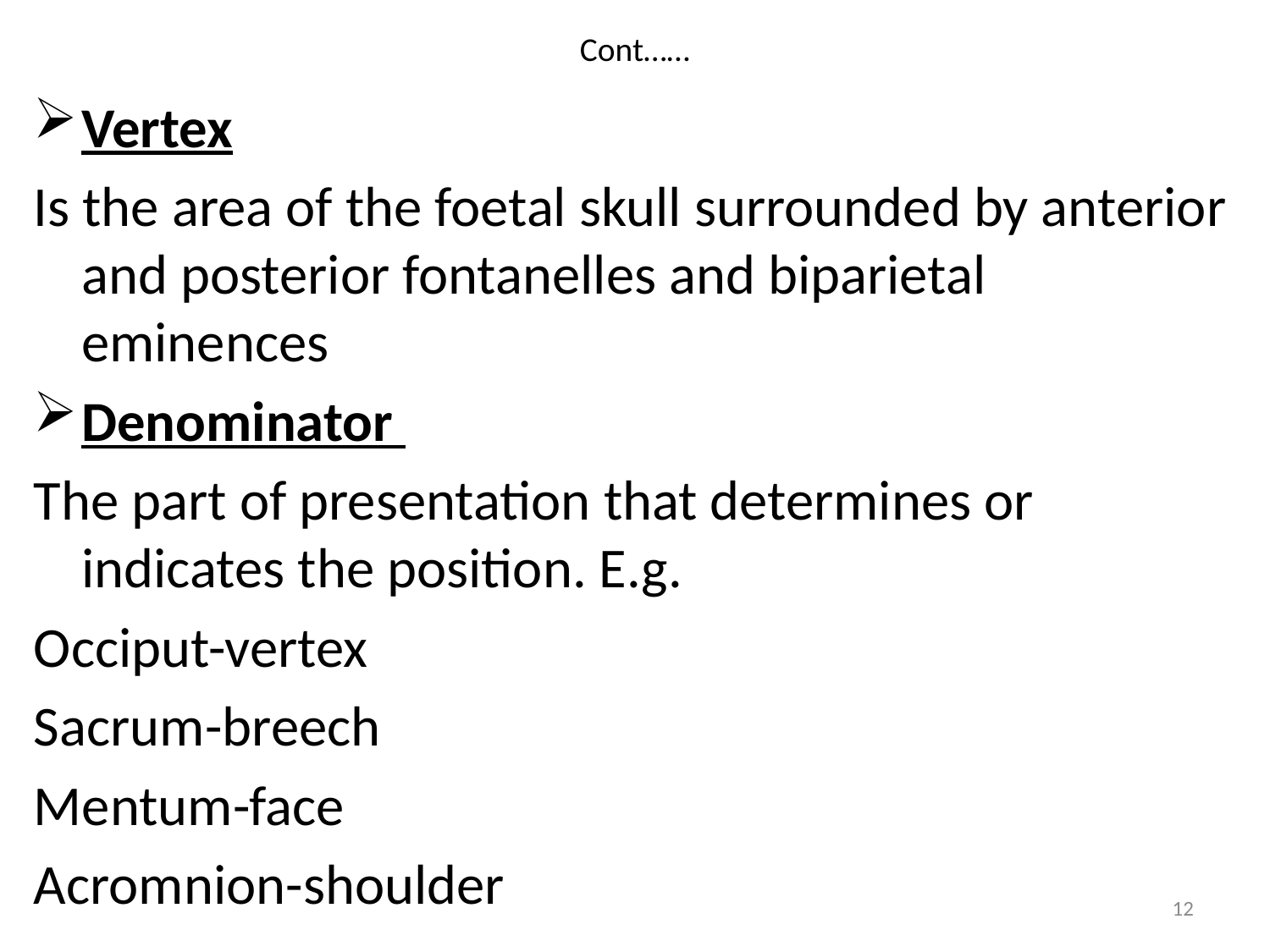

# Cont……
Vertex
Is the area of the foetal skull surrounded by anterior and posterior fontanelles and biparietal eminences
Denominator
The part of presentation that determines or indicates the position. E.g.
Occiput-vertex
Sacrum-breech
Mentum-face
Acromnion-shoulder
12